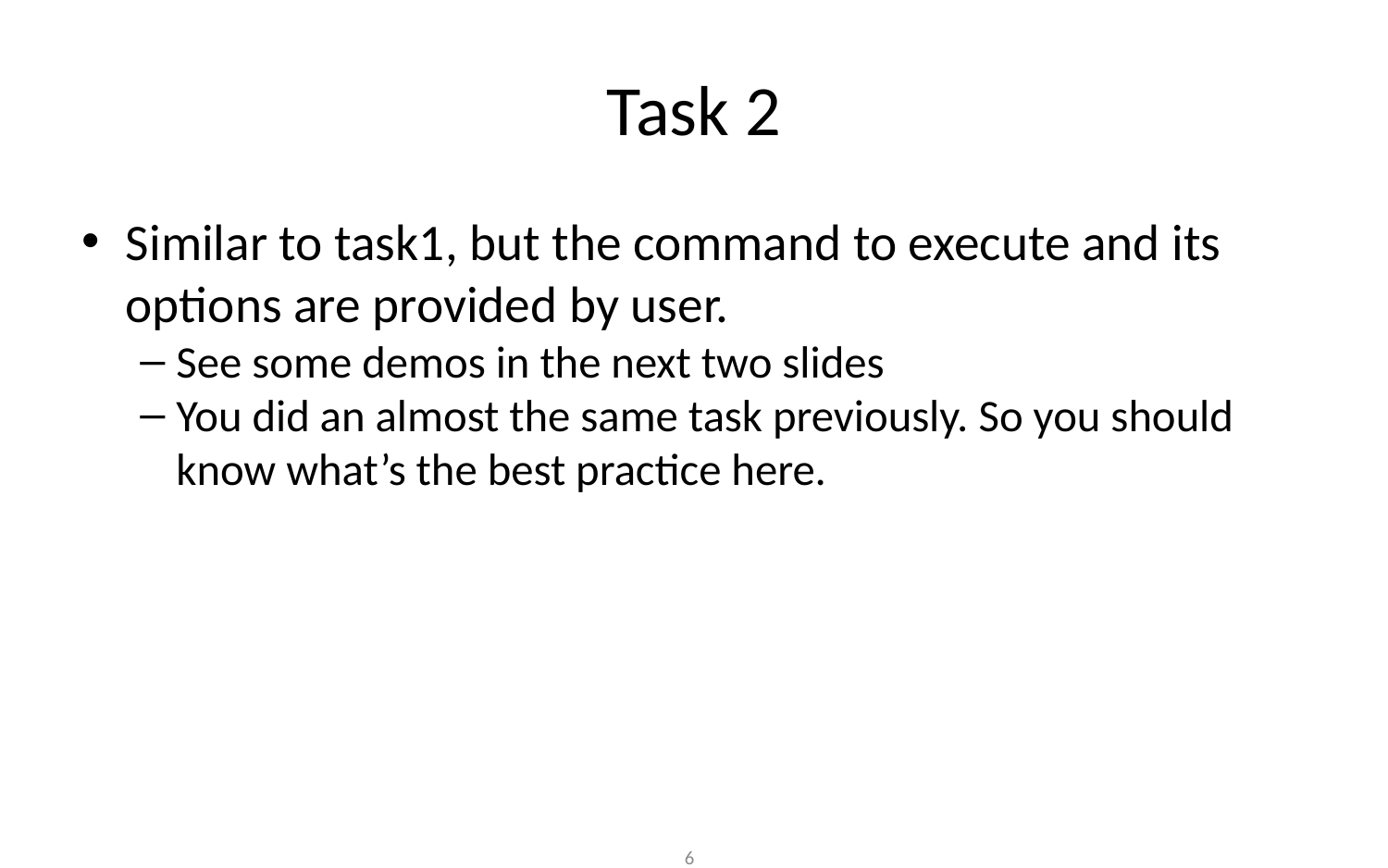

Task 2
Similar to task1, but the command to execute and its options are provided by user.
See some demos in the next two slides
You did an almost the same task previously. So you should know what’s the best practice here.
6